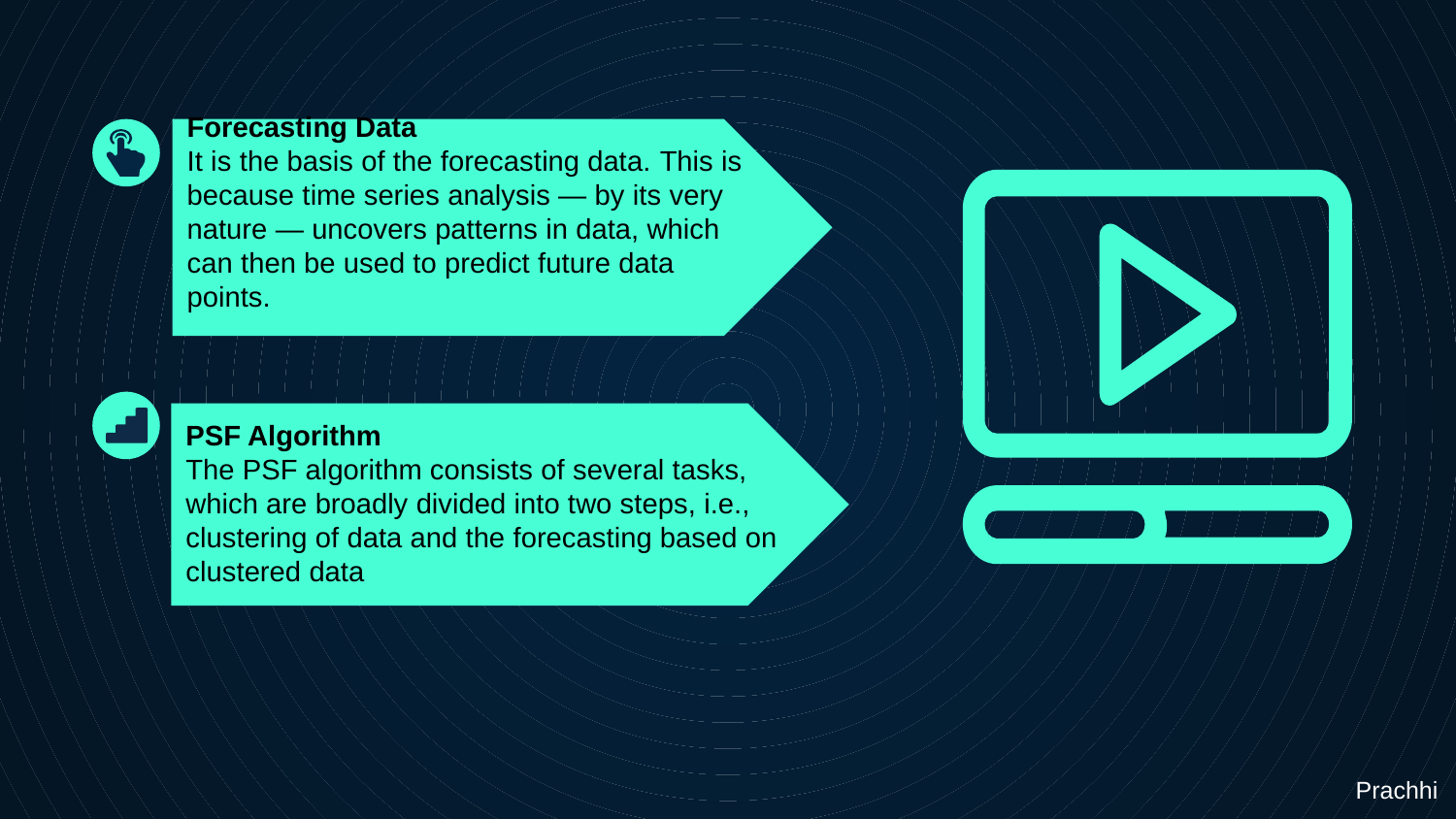

Forecasting Data
It is the basis of the forecasting data. This is because time series analysis — by its very nature — uncovers patterns in data, which can then be used to predict future data points.

PSF Algorithm
The PSF algorithm consists of several tasks, which are broadly divided into two steps, i.e., clustering of data and the forecasting based on clustered data

Prachhi